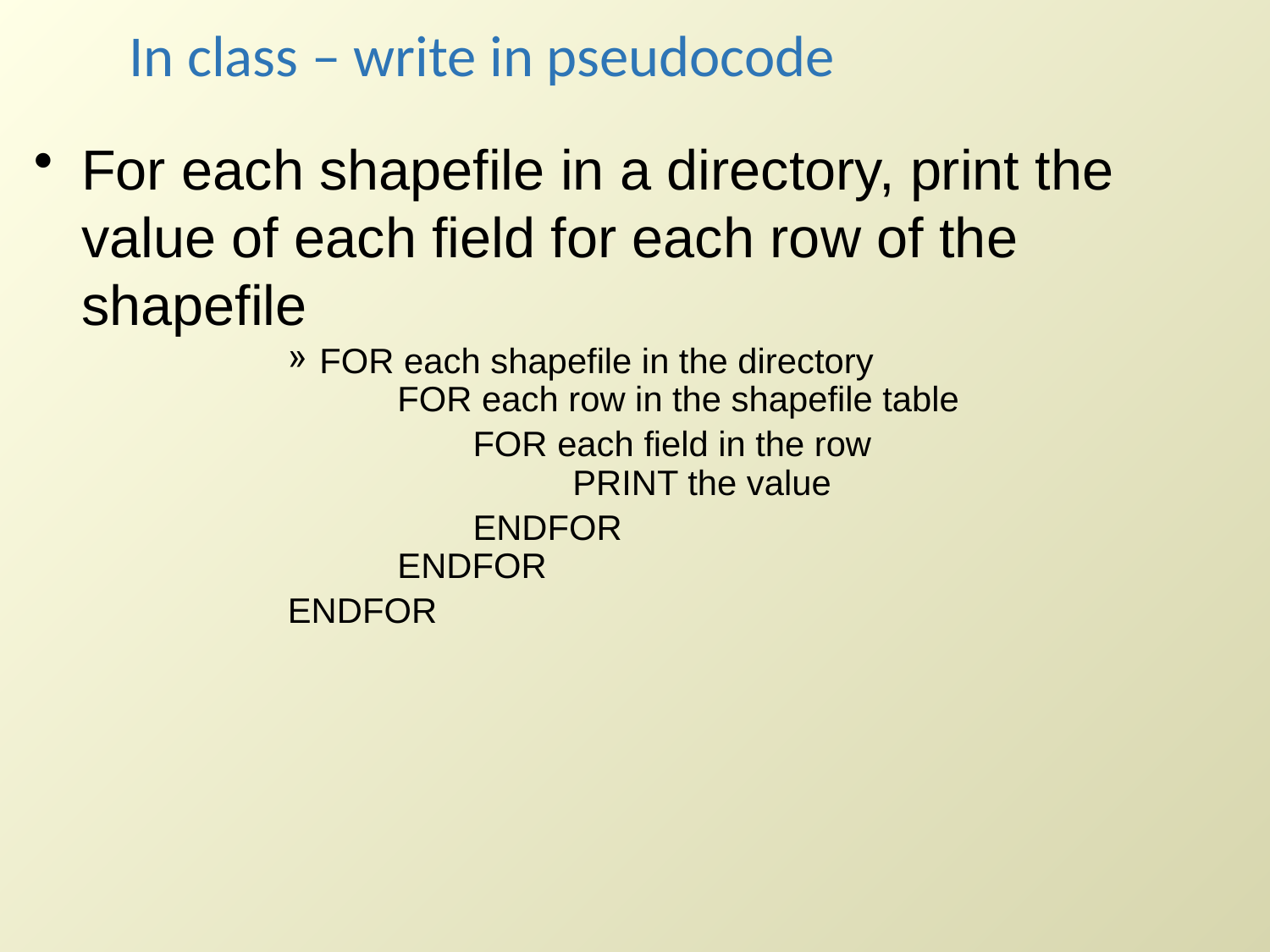

For each shapefile in a directory, print the value of each field for each row of the shapefile
FOR each shapefile in the directory
        FOR each row in the shapefile table
                   FOR each field in the row
                          PRINT the value
                   ENDFOR
        ENDFOR
ENDFOR
# In class – write in pseudocode